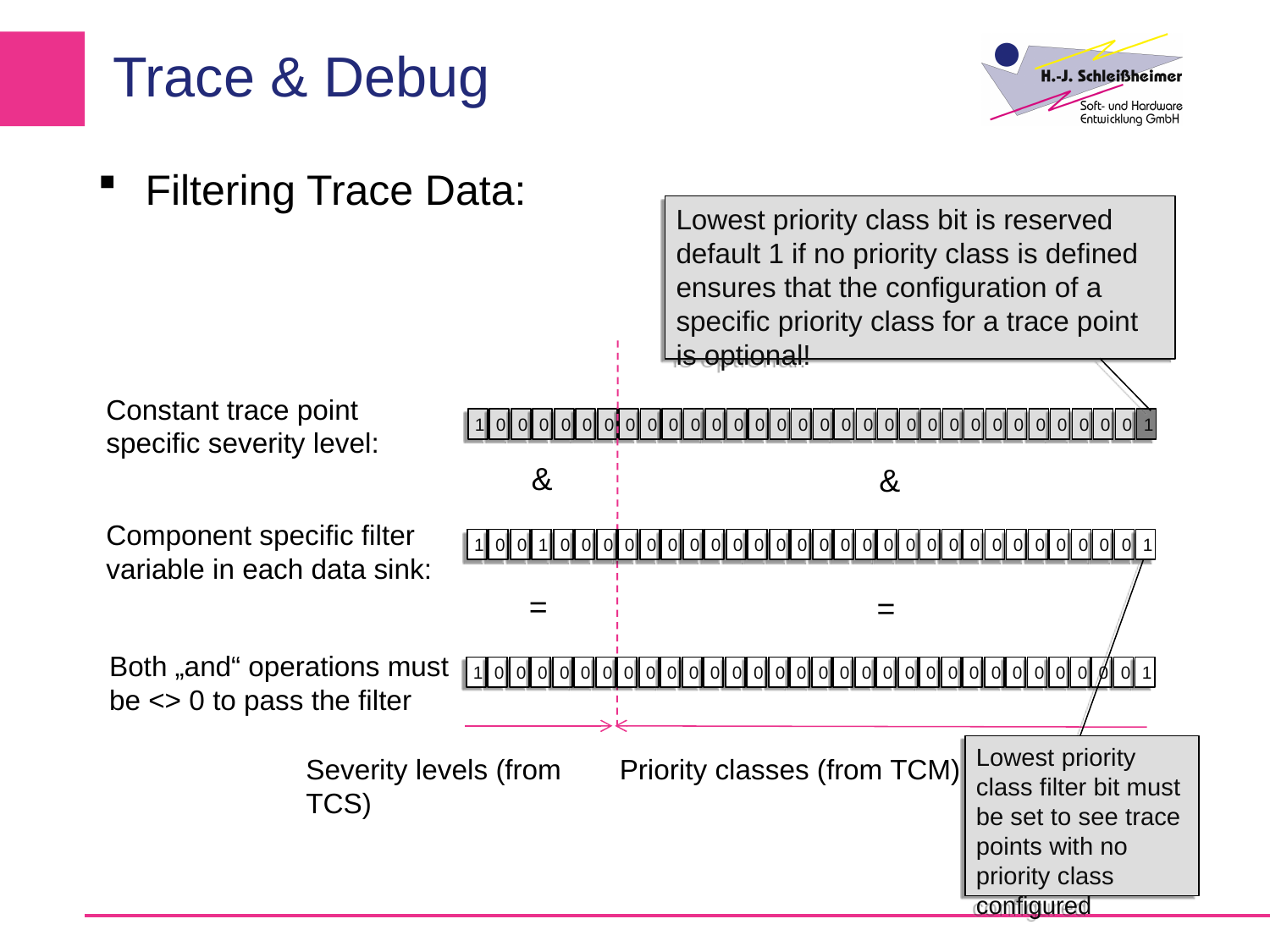

# Trace & Debug
Filtering Trace Data:
Lowest priority class bit is reserved
default 1 if no priority class is defined
ensures that the configuration of a specific priority class for a trace point is optional!
Constant trace point specific severity level:
1
0
0
0
0
0
0
0
0
0
0
0
0
0
0
0
0
0
0
0
0
0
0
0
0
0
0
0
0
0
0
1
&
&
Component specific filter variable in each data sink:
1
0
0
1
0
0
0
0
0
0
0
0
0
0
0
0
0
0
0
0
0
0
0
0
0
0
0
0
0
0
0
1
=
=
Both „and“ operations must be <> 0 to pass the filter
1
0
0
0
0
0
0
0
0
0
0
0
0
0
0
0
0
0
0
0
0
0
0
0
0
0
0
0
0
0
0
1
Lowest priority class filter bit must be set to see trace points with no priority class configured
Severity levels (from TCS)
Priority classes (from TCM)